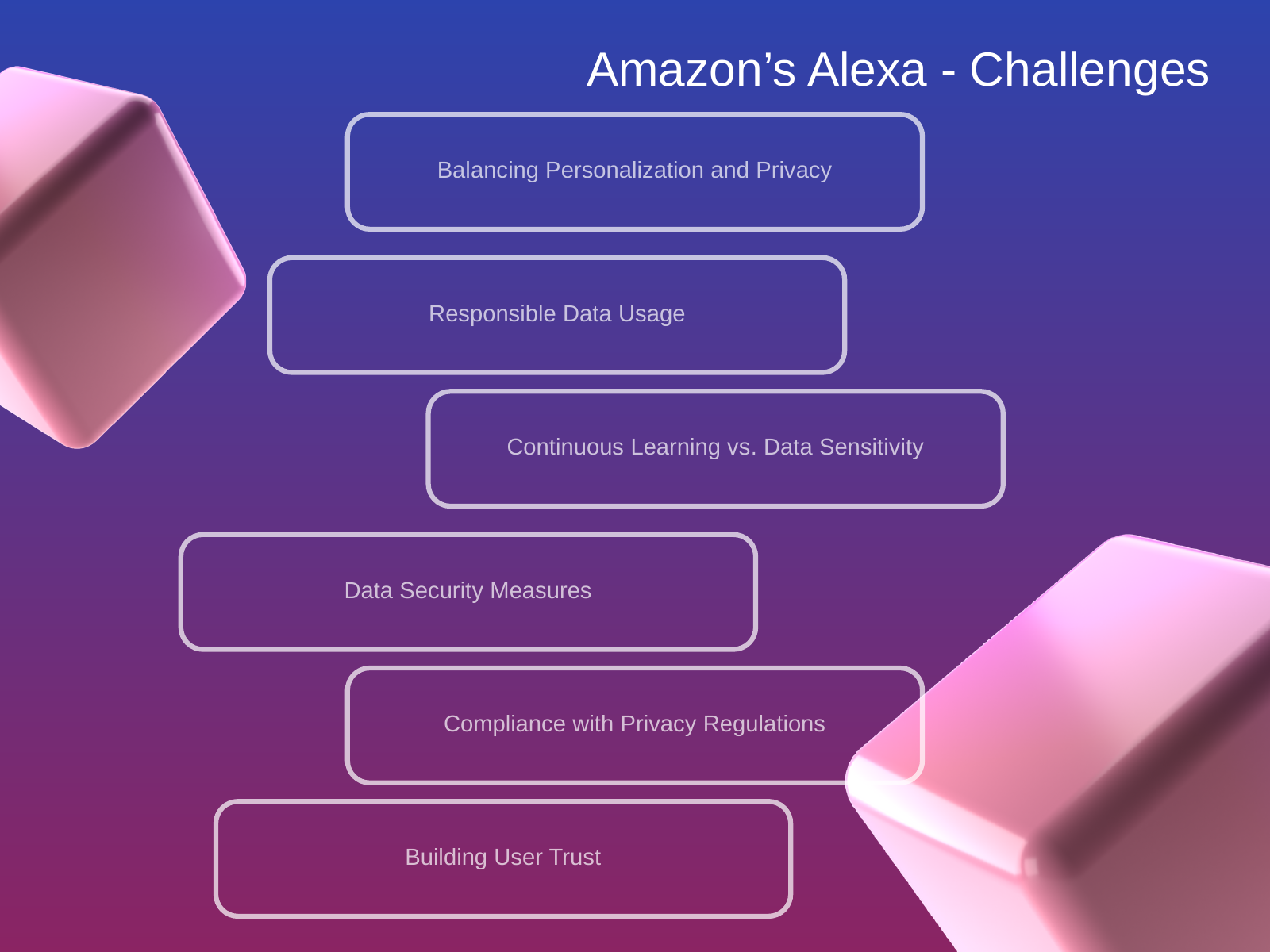

Amazon’s Alexa - Challenges

Balancing Personalization and Privacy

Responsible Data Usage

Continuous Learning vs. Data Sensitivity

Data Security Measures

Compliance with Privacy Regulations

Building User Trust